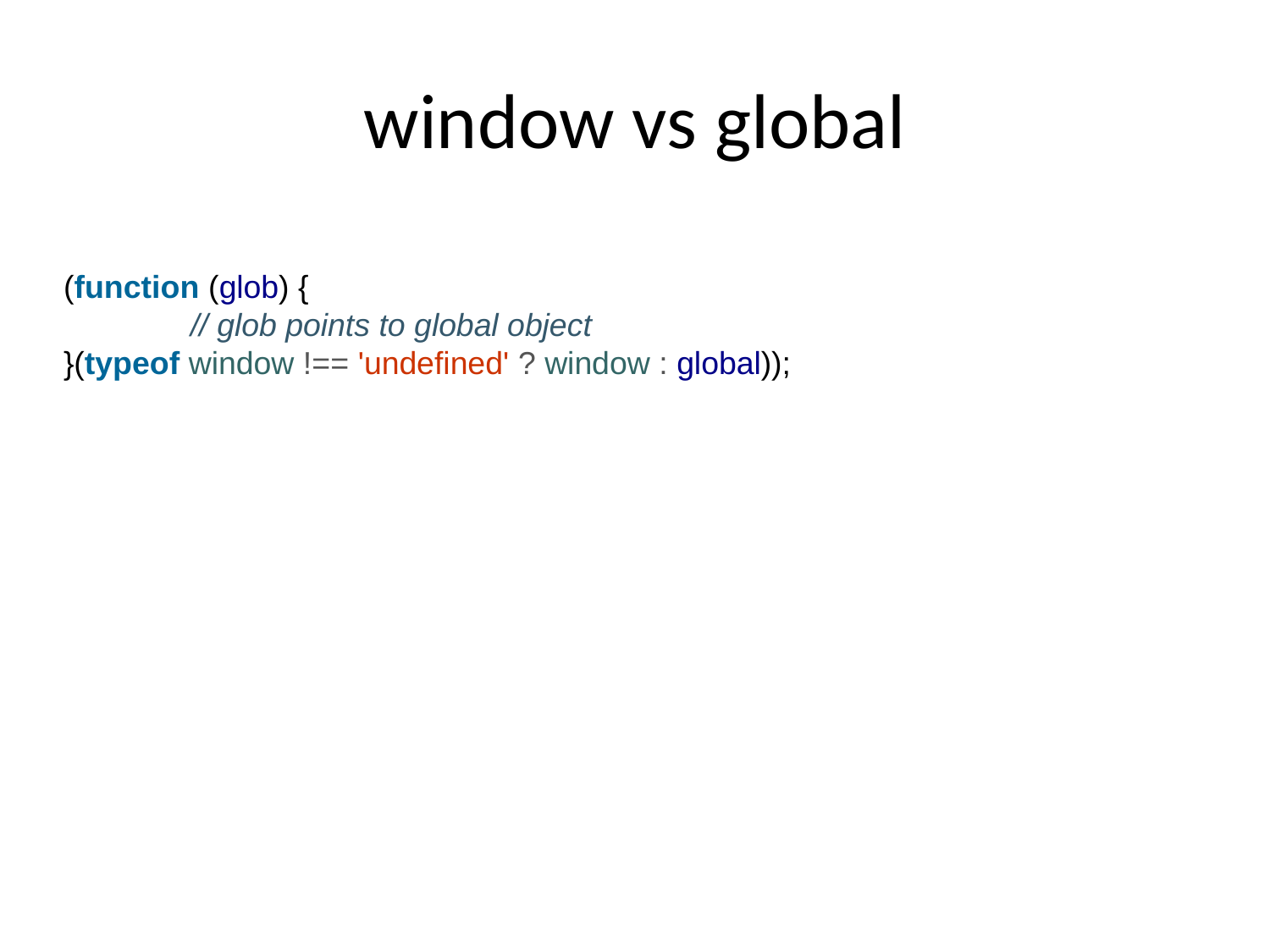

# window vs global
(function (glob) {
	// glob points to global object
}(typeof window !== 'undefined' ? window : global));